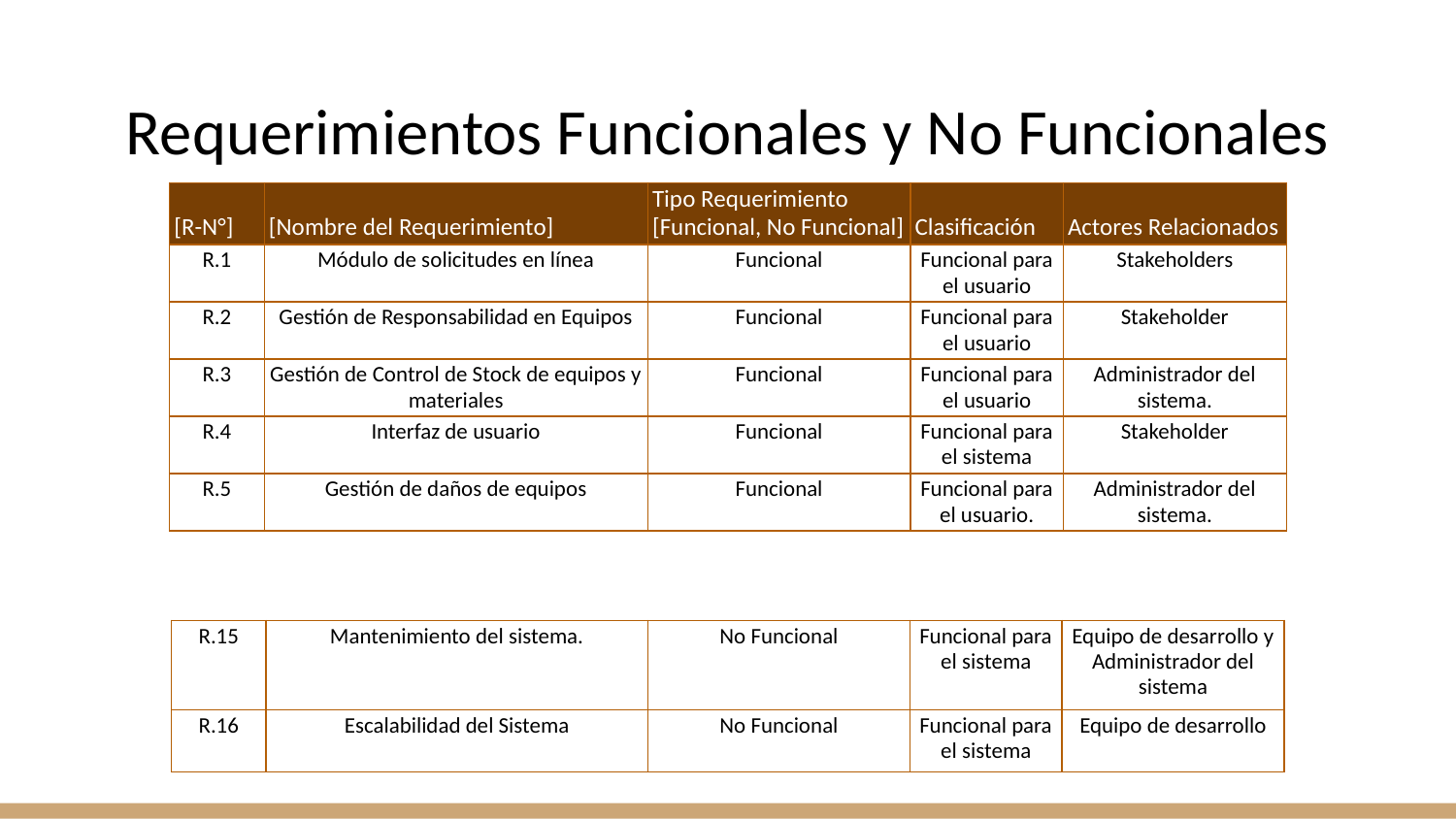

# Requerimientos Funcionales y No Funcionales
| [R-N°] | [Nombre del Requerimiento] | Tipo Requerimiento [Funcional, No Funcional] | Clasificación | Actores Relacionados |
| --- | --- | --- | --- | --- |
| R.1 | Módulo de solicitudes en línea | Funcional | Funcional para el usuario | Stakeholders |
| R.2 | Gestión de Responsabilidad en Equipos | Funcional | Funcional para el usuario | Stakeholder |
| R.3 | Gestión de Control de Stock de equipos y materiales | Funcional | Funcional para el usuario | Administrador del sistema. |
| R.4 | Interfaz de usuario | Funcional | Funcional para el sistema | Stakeholder |
| R.5 | Gestión de daños de equipos | Funcional | Funcional para el usuario. | Administrador del sistema. |
| R.15 | Mantenimiento del sistema. | No Funcional | Funcional para el sistema | Equipo de desarrollo y Administrador del sistema |
| --- | --- | --- | --- | --- |
| R.16 | Escalabilidad del Sistema | No Funcional | Funcional para el sistema | Equipo de desarrollo |